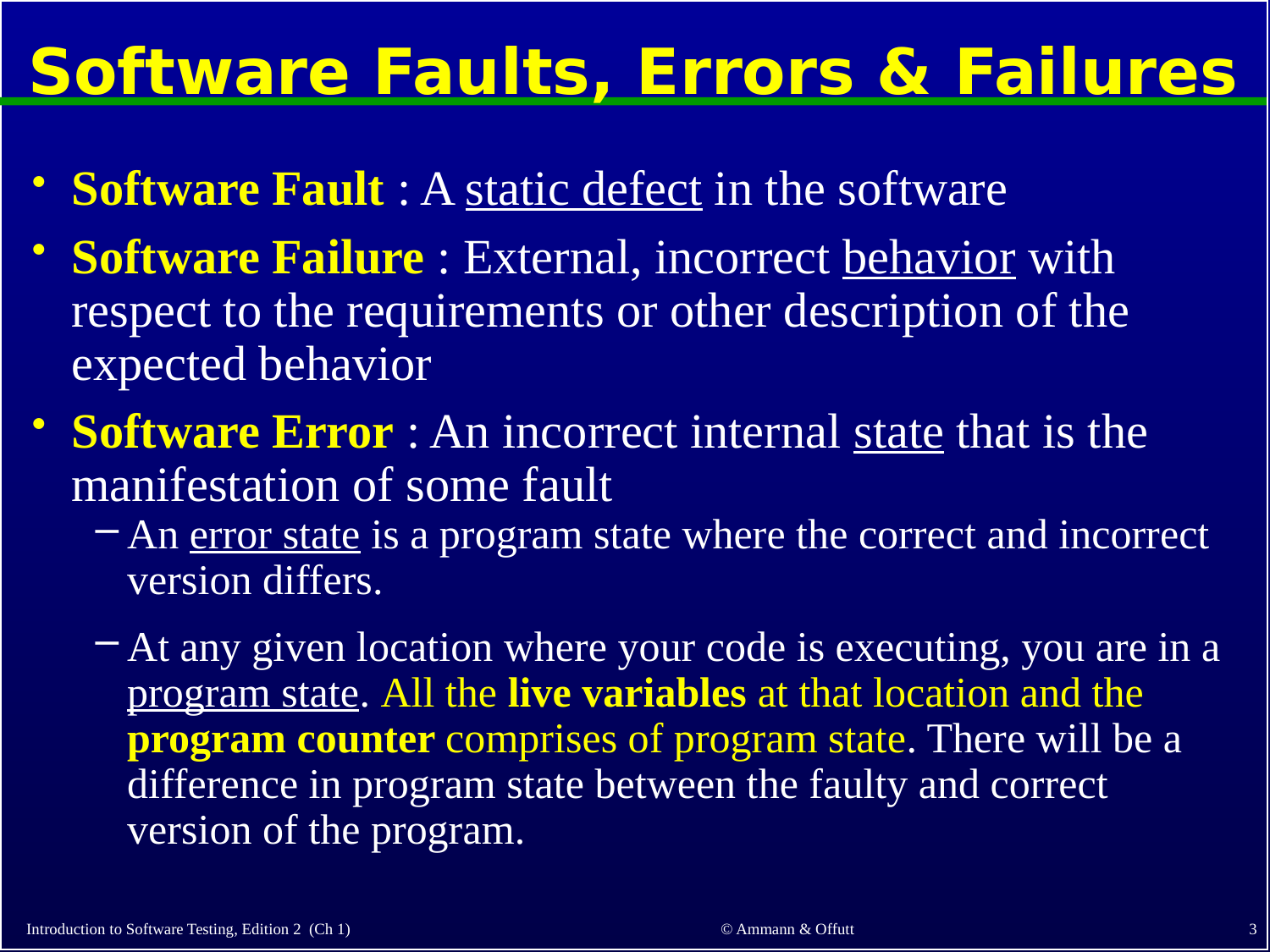

# Software Faults, Errors & Failures
Software Fault : A static defect in the software
Software Failure : External, incorrect behavior with respect to the requirements or other description of the expected behavior
Software Error : An incorrect internal state that is the manifestation of some fault
An error state is a program state where the correct and incorrect version differs.
At any given location where your code is executing, you are in a program state. All the live variables at that location and the program counter comprises of program state. There will be a difference in program state between the faulty and correct version of the program.
3
© Ammann & Offutt
Introduction to Software Testing, Edition 2  (Ch 1)